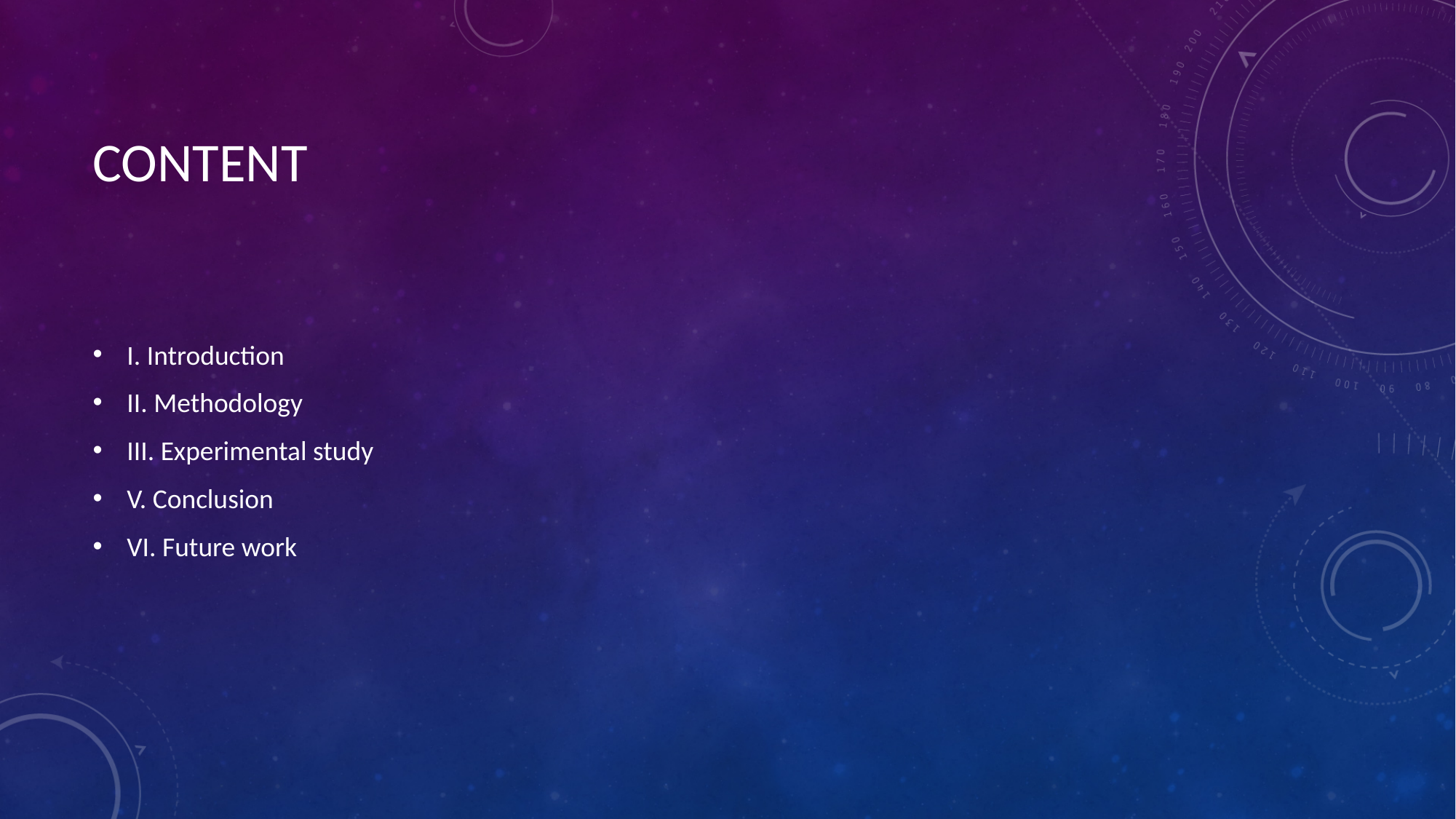

# Content
I. Introduction
II. Methodology
III. Experimental study
V. Conclusion
VI. Future work